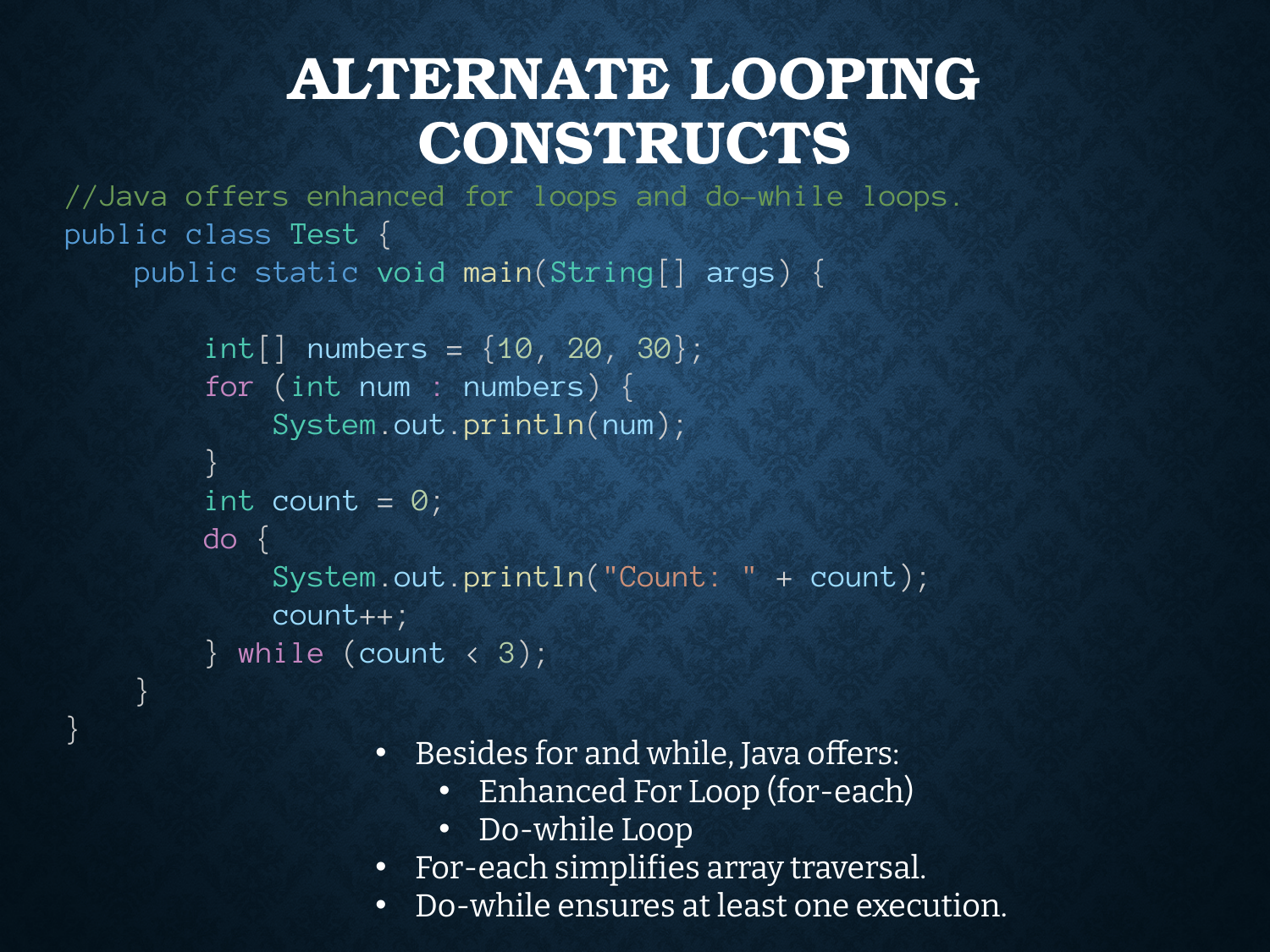

# Alternate Looping Constructs
//Java offers enhanced for loops and do-while loops.
public class Test {
    public static void main(String[] args) {
        int[] numbers = {10, 20, 30};
        for (int num : numbers) {
            System.out.println(num);
        }
        int count = 0;
        do {
            System.out.println("Count: " + count);
            count++;
        } while (count < 3);
    }
}
Besides for and while, Java offers:
Enhanced For Loop (for-each)
Do-while Loop
For-each simplifies array traversal.
Do-while ensures at least one execution.